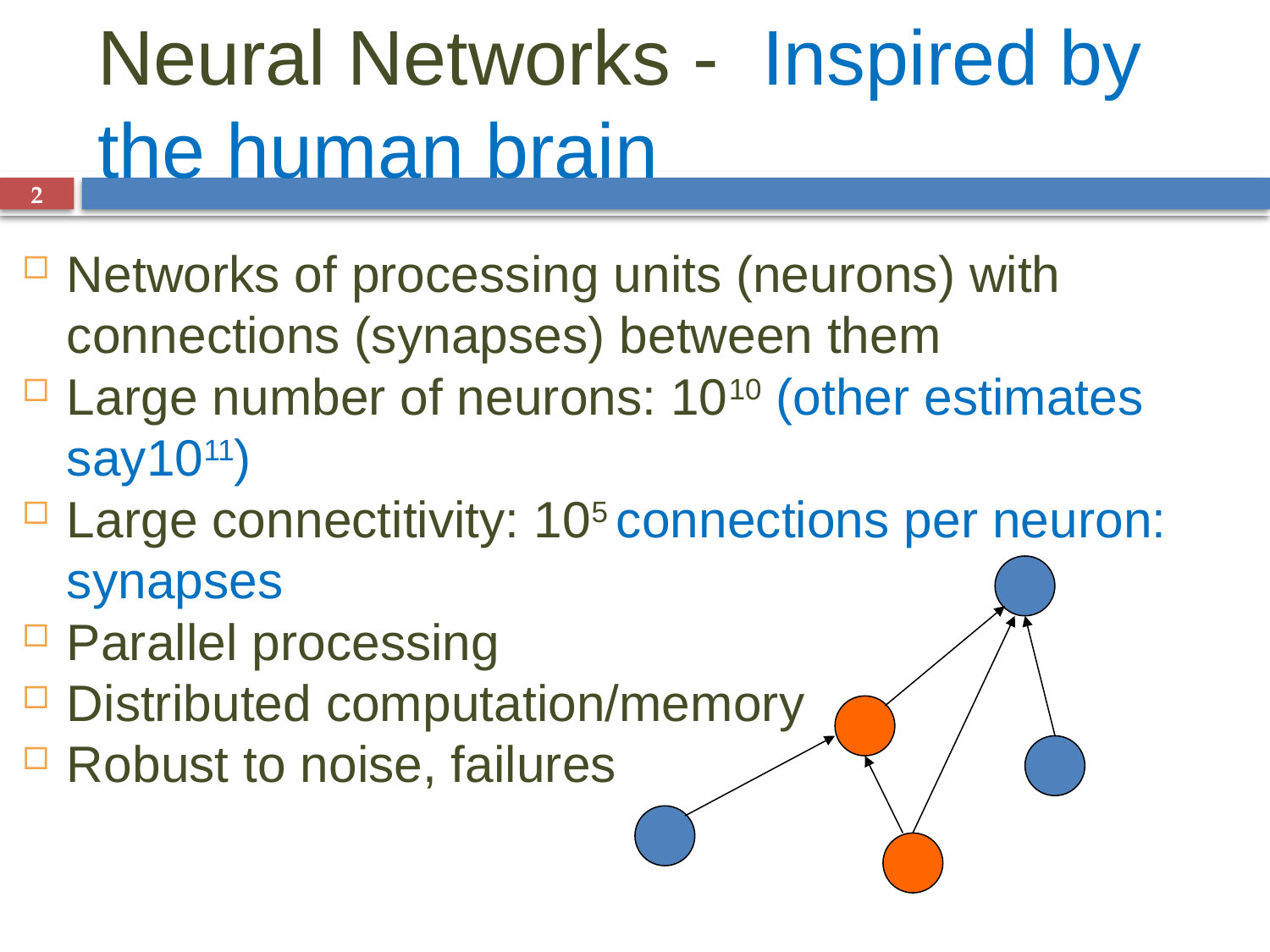

Neural Networks -  Inspired by the human brain
2
Networks of processing units (neurons) with connections (synapses) between them
Large number of neurons: 1010 (other estimates say1011)
Large connectitivity: 105 connections per neuron: synapses
Parallel processing
Distributed computation/memory
Robust to noise, failures